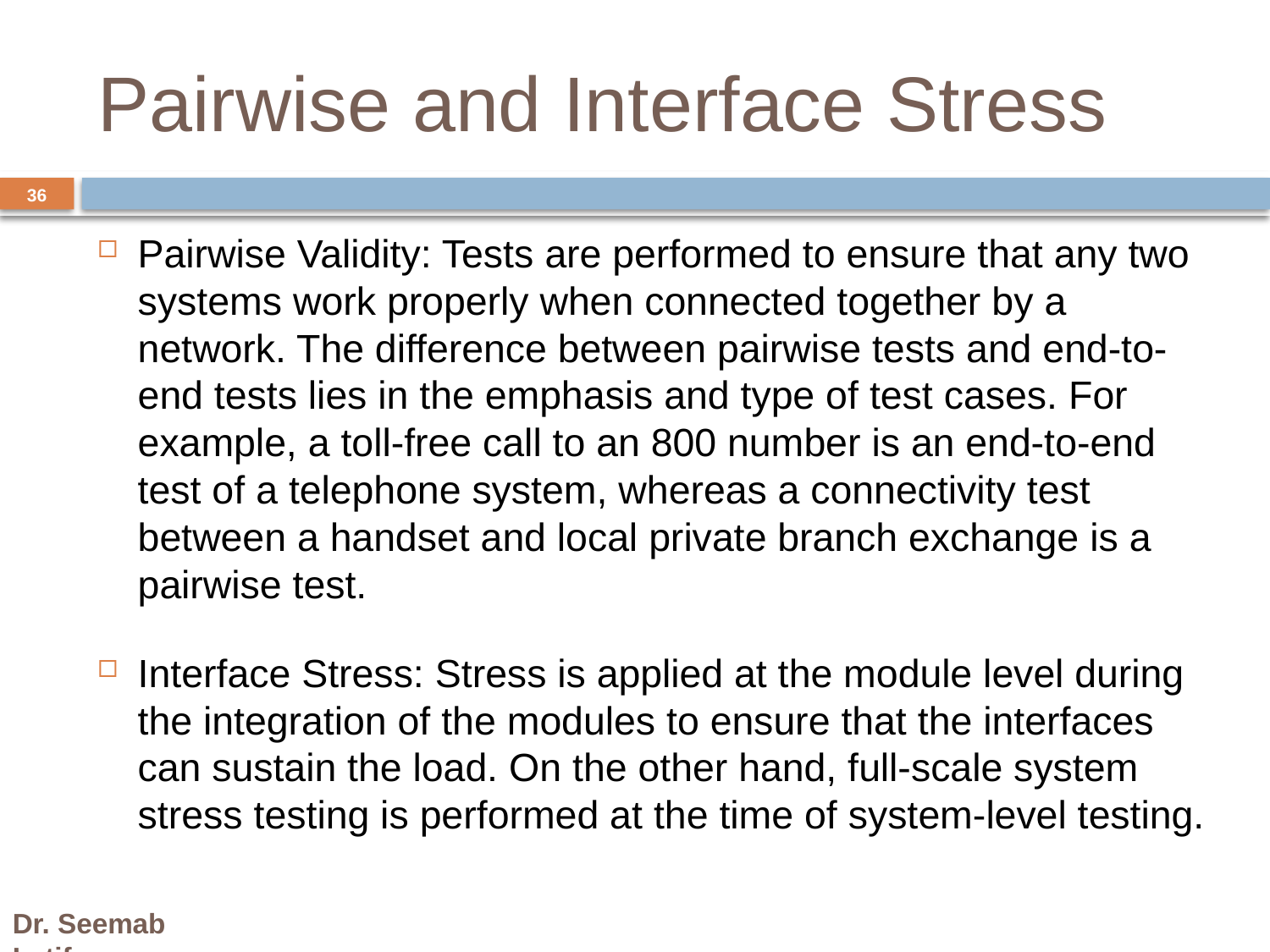

# Pairwise and Interface Stress
Pairwise Validity: Tests are performed to ensure that any two systems work properly when connected together by a network. The difference between pairwise tests and end-to-end tests lies in the emphasis and type of test cases. For example, a toll-free call to an 800 number is an end-to-end test of a telephone system, whereas a connectivity test between a handset and local private branch exchange is a pairwise test.

Interface Stress: Stress is applied at the module level during the integration of the modules to ensure that the interfaces can sustain the load. On the other hand, full-scale system stress testing is performed at the time of system-level testing.